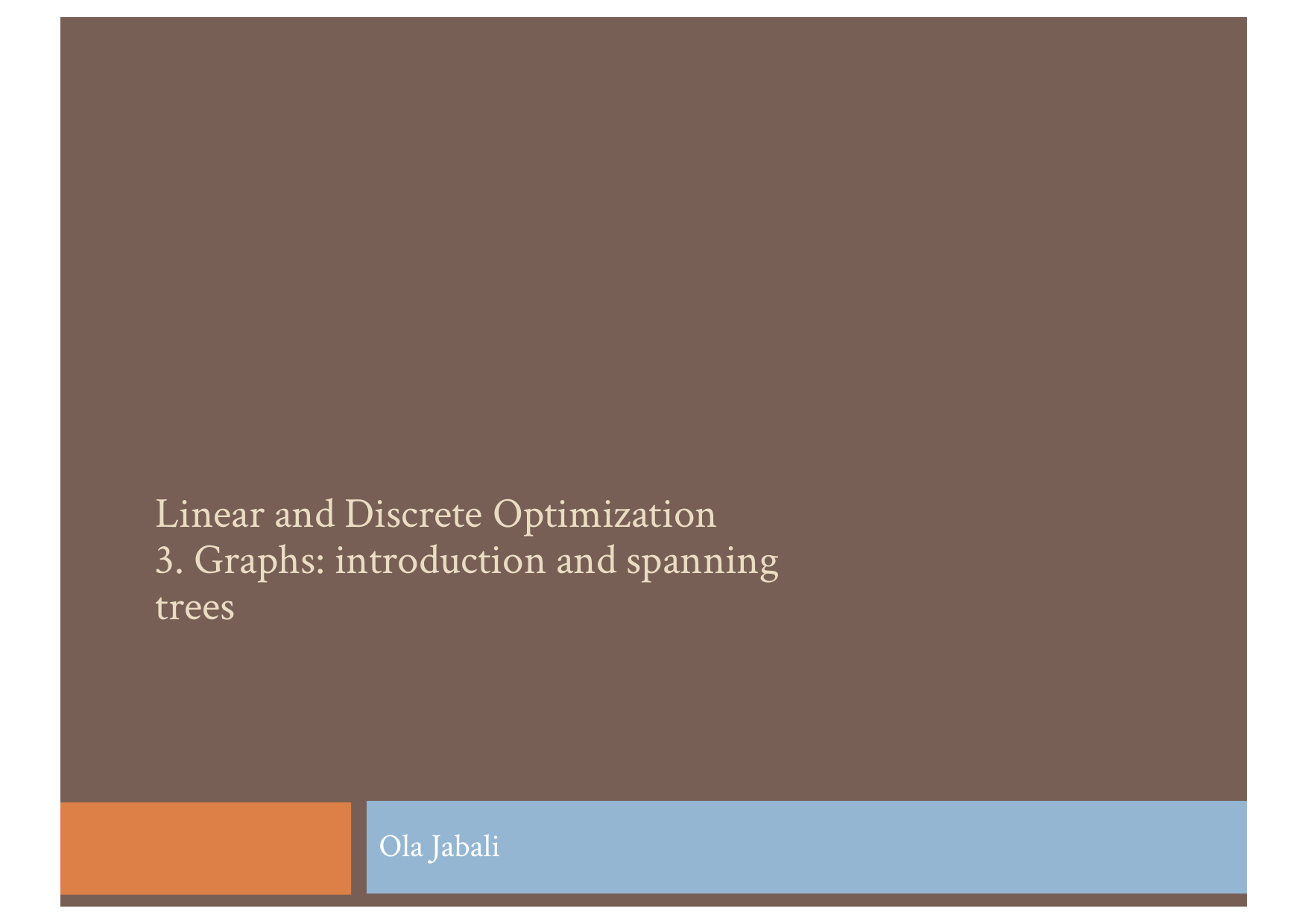

Linear and Discrete Optimization
3. Graphs: introduction and spanning trees
Ola Jabali